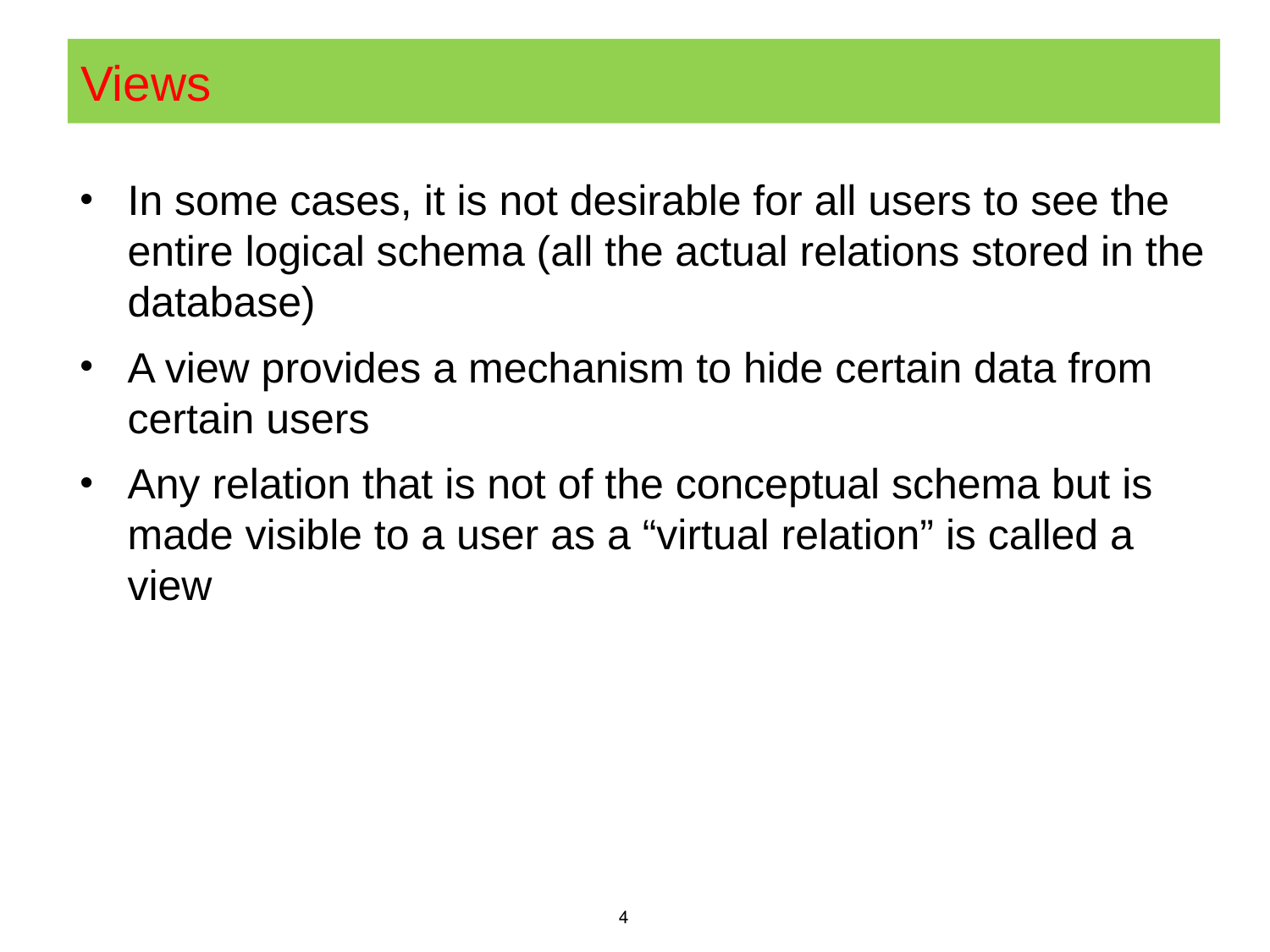

# Views
In some cases, it is not desirable for all users to see the entire logical schema (all the actual relations stored in the database)
A view provides a mechanism to hide certain data from certain users
Any relation that is not of the conceptual schema but is made visible to a user as a “virtual relation” is called a view